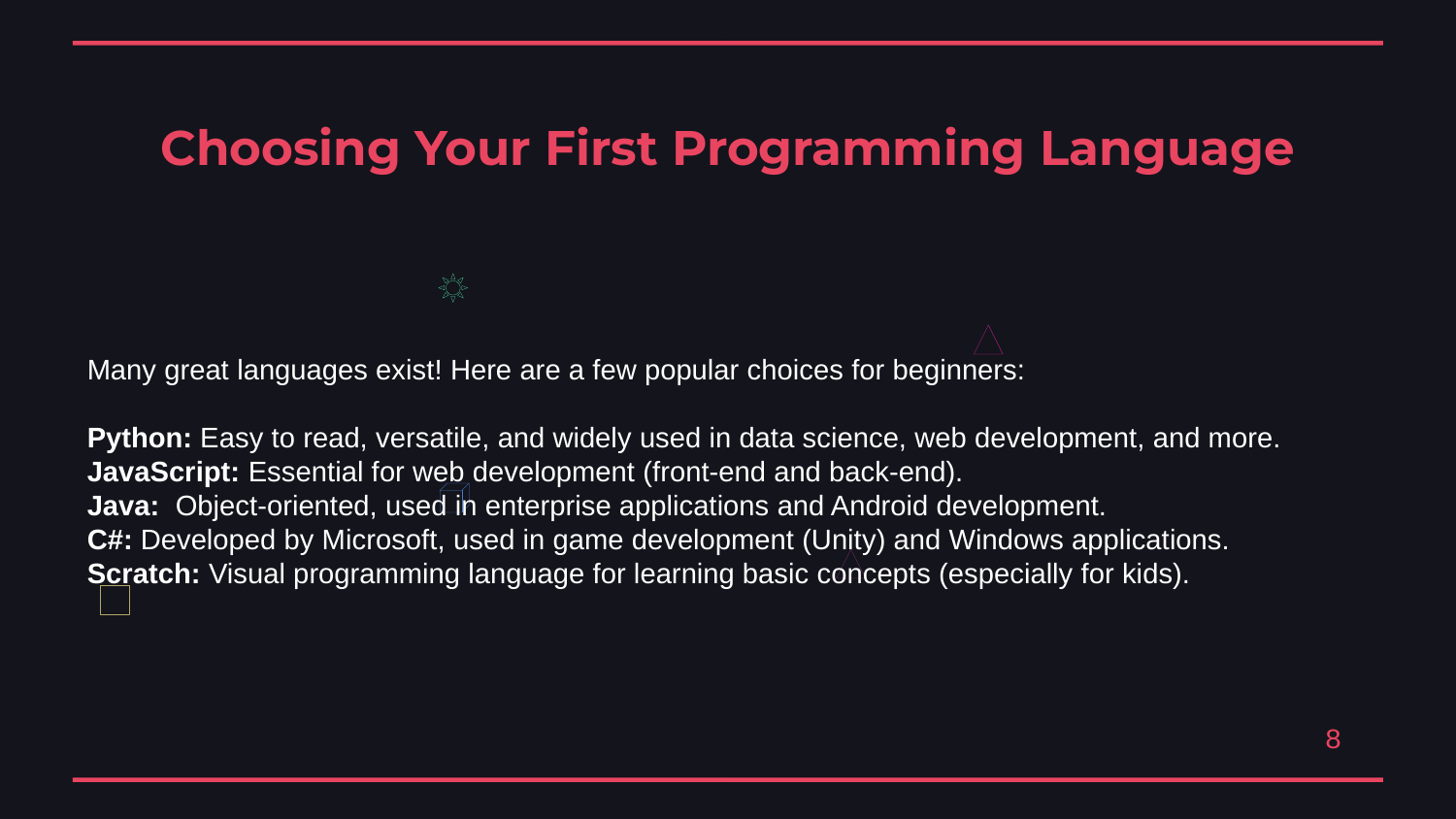

Choosing Your First Programming Language
Many great languages exist! Here are a few popular choices for beginners:

Python: Easy to read, versatile, and widely used in data science, web development, and more.
JavaScript: Essential for web development (front-end and back-end).
Java:  Object-oriented, used in enterprise applications and Android development.
C#: Developed by Microsoft, used in game development (Unity) and Windows applications.
Scratch: Visual programming language for learning basic concepts (especially for kids).

8